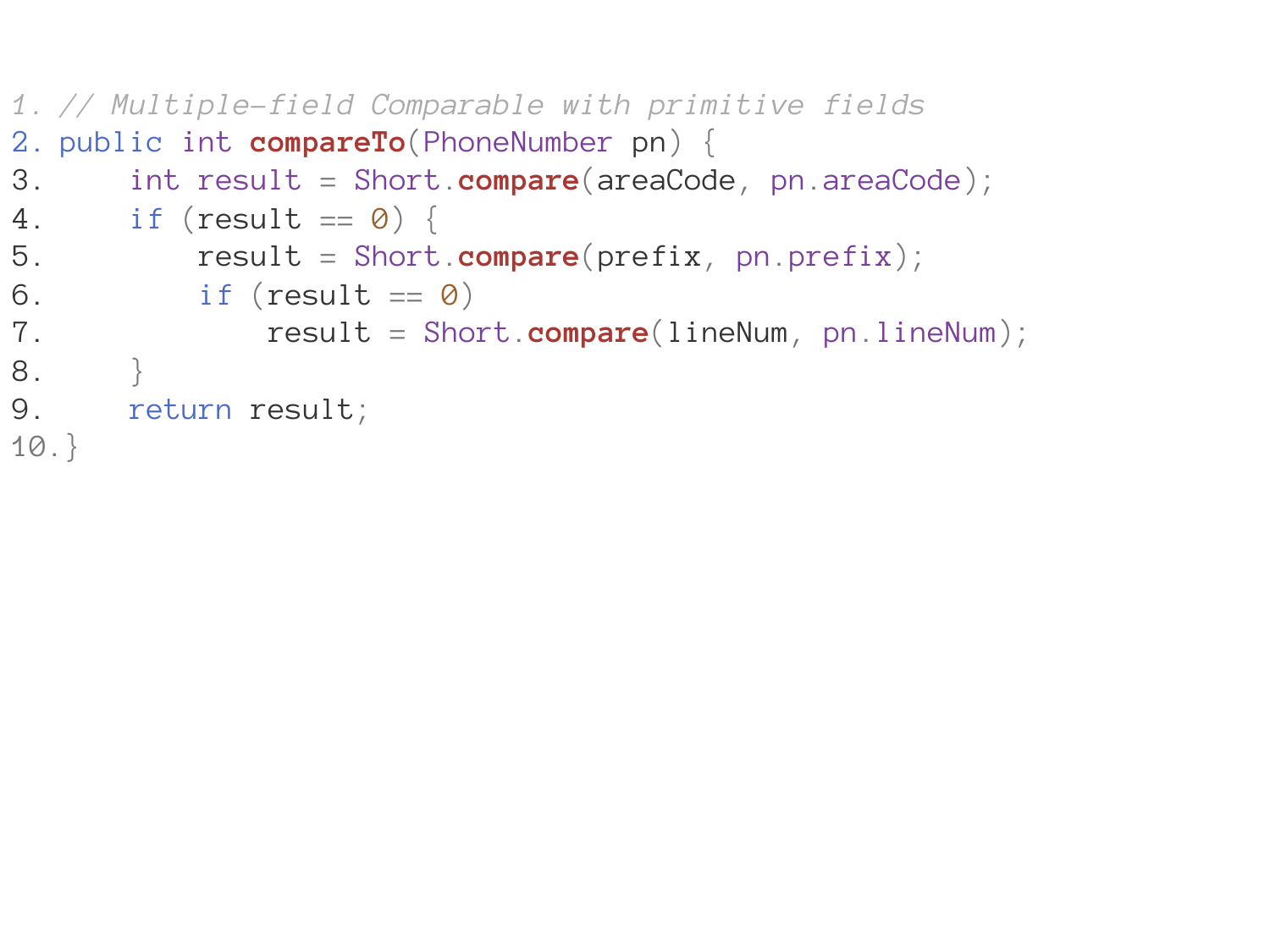

// Multiple-field Comparable with primitive fields
public int compareTo(PhoneNumber pn) {
    int result = Short.compare(areaCode, pn.areaCode);
    if (result == 0) {
        result = Short.compare(prefix, pn.prefix);
        if (result == 0)
            result = Short.compare(lineNum, pn.lineNum);
    }
    return result;
}